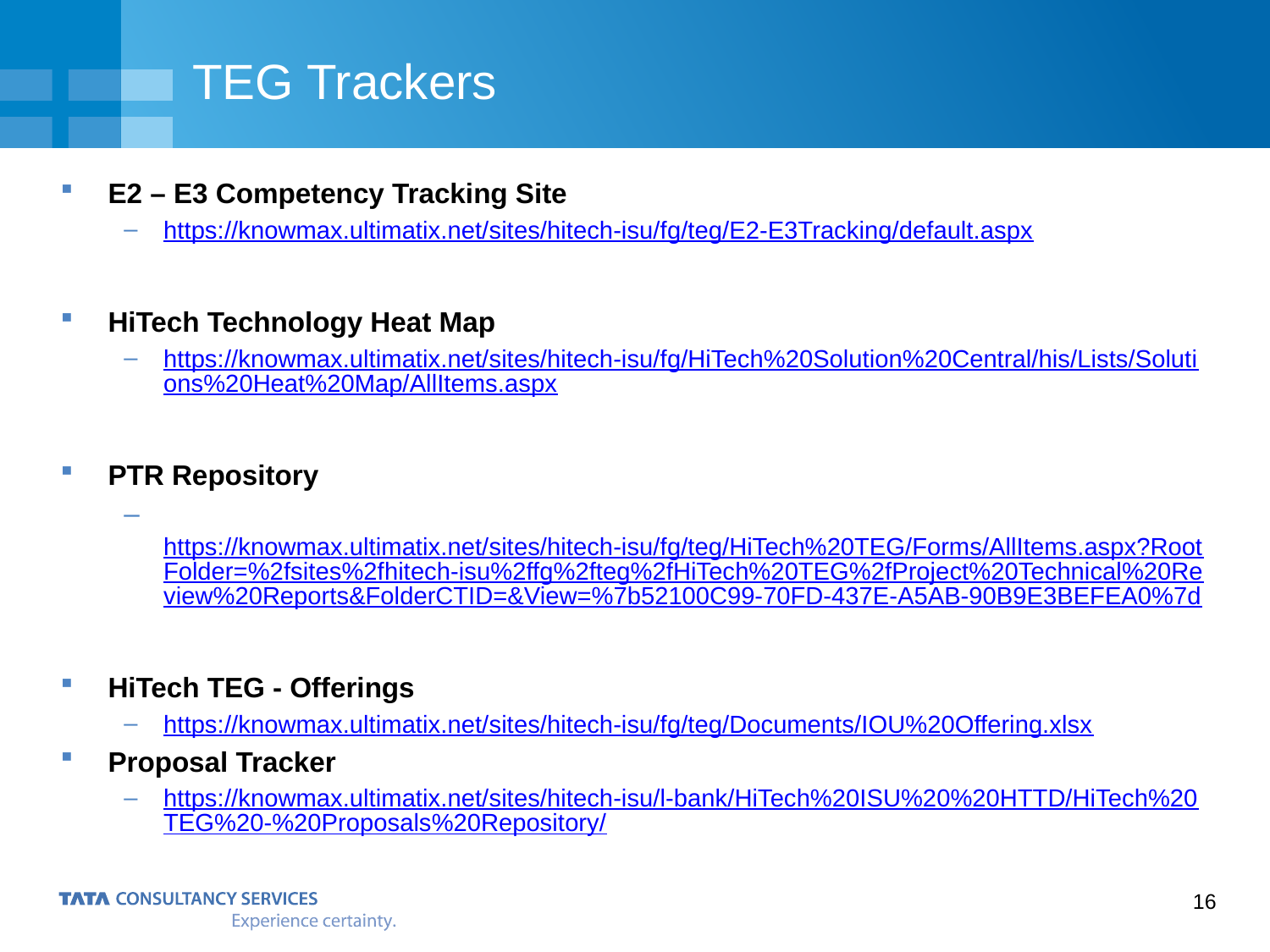

# TEG Trackers
E2 – E3 Competency Tracking Site
https://knowmax.ultimatix.net/sites/hitech-isu/fg/teg/E2-E3Tracking/default.aspx

HiTech Technology Heat Map
https://knowmax.ultimatix.net/sites/hitech-isu/fg/HiTech%20Solution%20Central/his/Lists/Solutions%20Heat%20Map/AllItems.aspx

PTR Repository
 https://knowmax.ultimatix.net/sites/hitech-isu/fg/teg/HiTech%20TEG/Forms/AllItems.aspx?RootFolder=%2fsites%2fhitech-isu%2ffg%2fteg%2fHiTech%20TEG%2fProject%20Technical%20Review%20Reports&FolderCTID=&View=%7b52100C99-70FD-437E-A5AB-90B9E3BEFEA0%7d

HiTech TEG - Offerings
https://knowmax.ultimatix.net/sites/hitech-isu/fg/teg/Documents/IOU%20Offering.xlsx
Proposal Tracker
https://knowmax.ultimatix.net/sites/hitech-isu/l-bank/HiTech%20ISU%20%20HTTD/HiTech%20TEG%20-%20Proposals%20Repository/